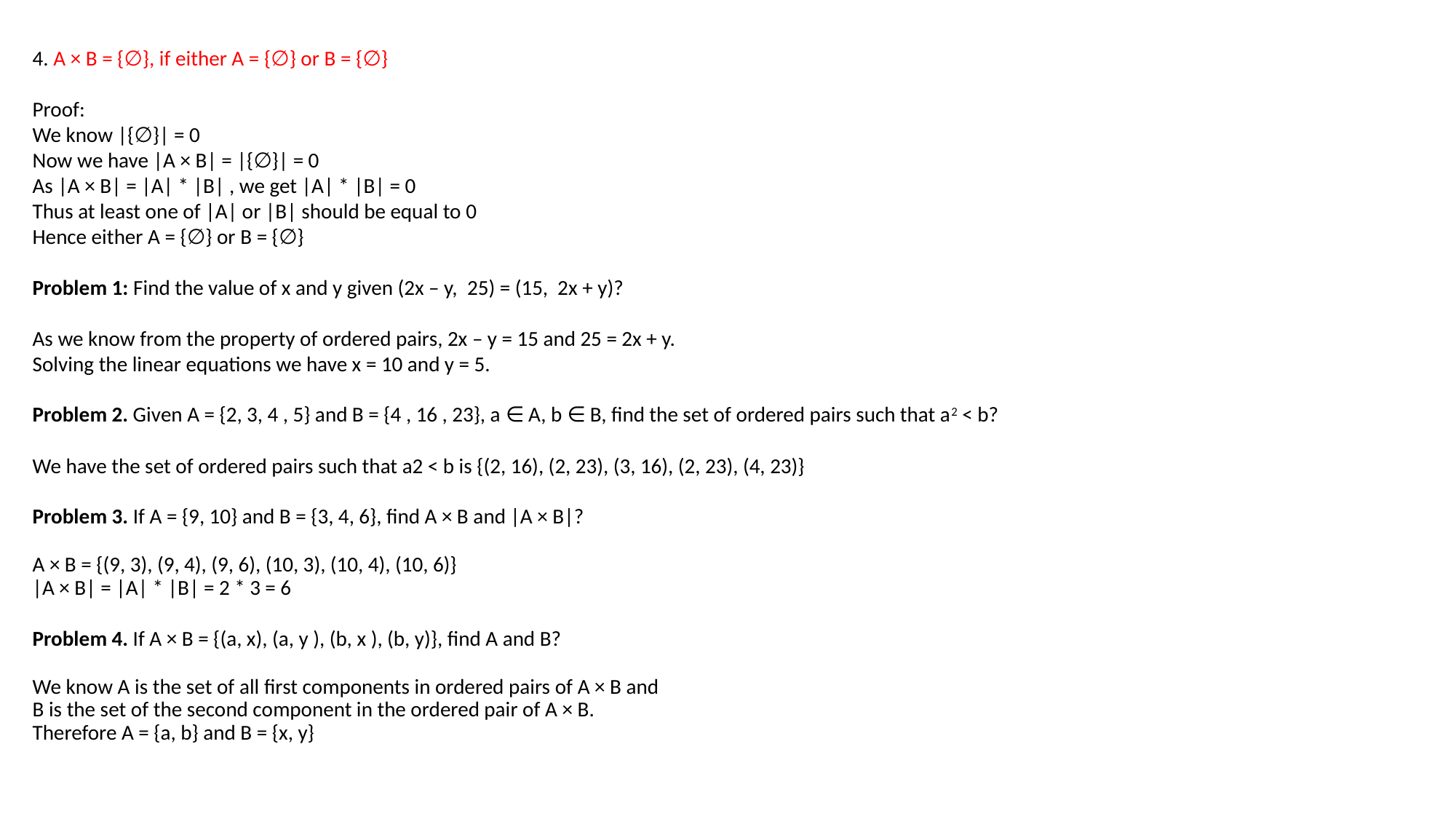

#
4. A × B = {∅}, if either A = {∅} or B = {∅}

Proof:
We know |{∅}| = 0
Now we have |A × B| = |{∅}| = 0
As |A × B| = |A| * |B| , we get |A| * |B| = 0
Thus at least one of |A| or |B| should be equal to 0
Hence either A = {∅} or B = {∅}

Problem 1: Find the value of x and y given (2x – y,  25) = (15,  2x + y)?

As we know from the property of ordered pairs, 2x – y = 15 and 25 = 2x + y.
Solving the linear equations we have x = 10 and y = 5.

Problem 2. Given A = {2, 3, 4 , 5} and B = {4 , 16 , 23}, a ∈ A, b ∈ B, find the set of ordered pairs such that a2 < b?

We have the set of ordered pairs such that a2 < b is {(2, 16), (2, 23), (3, 16), (2, 23), (4, 23)}

Problem 3. If A = {9, 10} and B = {3, 4, 6}, find A × B and |A × B|?

A × B = {(9, 3), (9, 4), (9, 6), (10, 3), (10, 4), (10, 6)}
|A × B| = |A| * |B| = 2 * 3 = 6

Problem 4. If A × B = {(a, x), (a, y ), (b, x ), (b, y)}, find A and B?

We know A is the set of all first components in ordered pairs of A × B and
B is the set of the second component in the ordered pair of A × B.
Therefore A = {a, b} and B = {x, y}